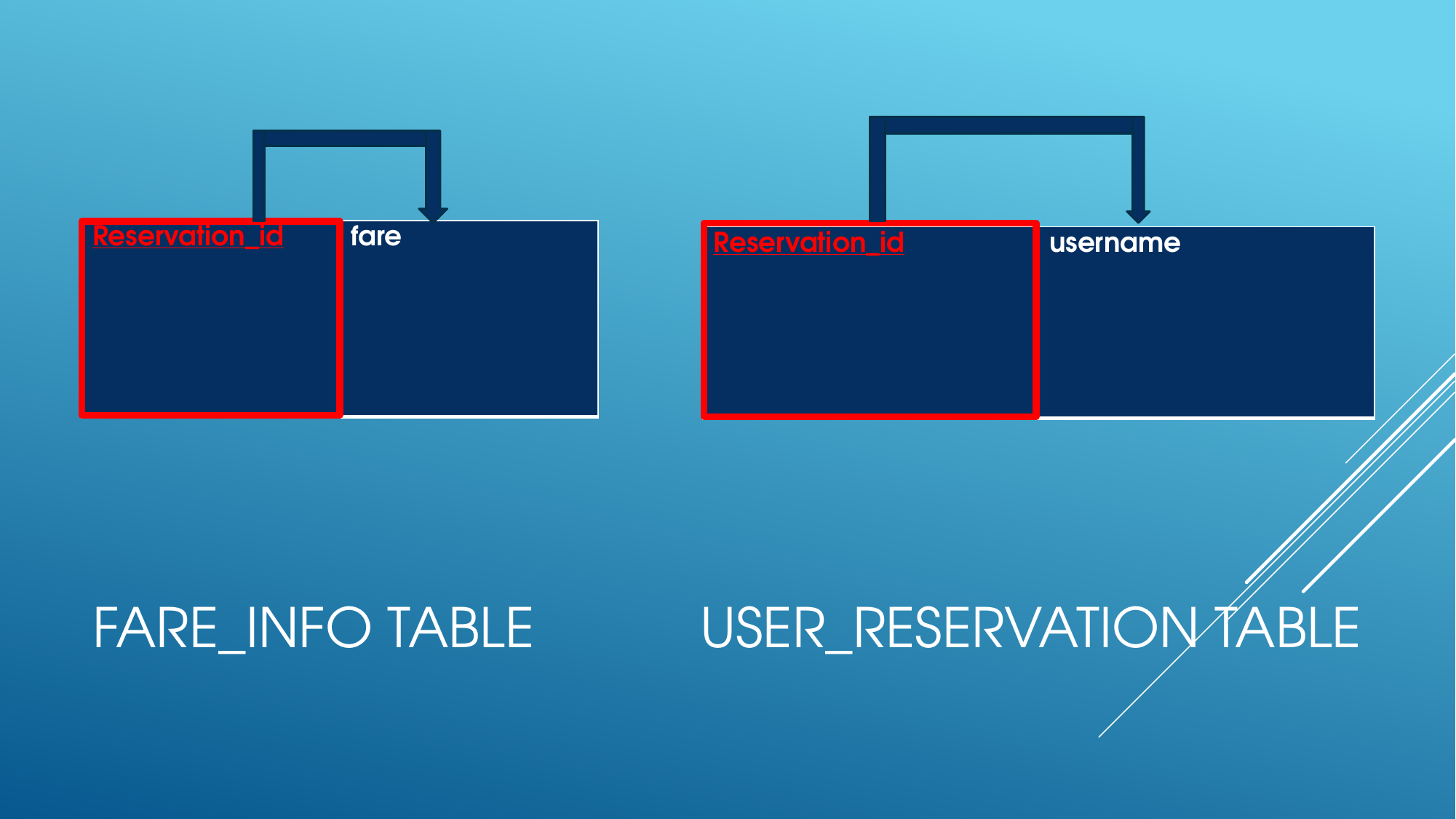

| Reservation\_id | fare |
| --- | --- |

| Reservation\_id | username |
| --- | --- |
# Fare_info table           user_reservation table